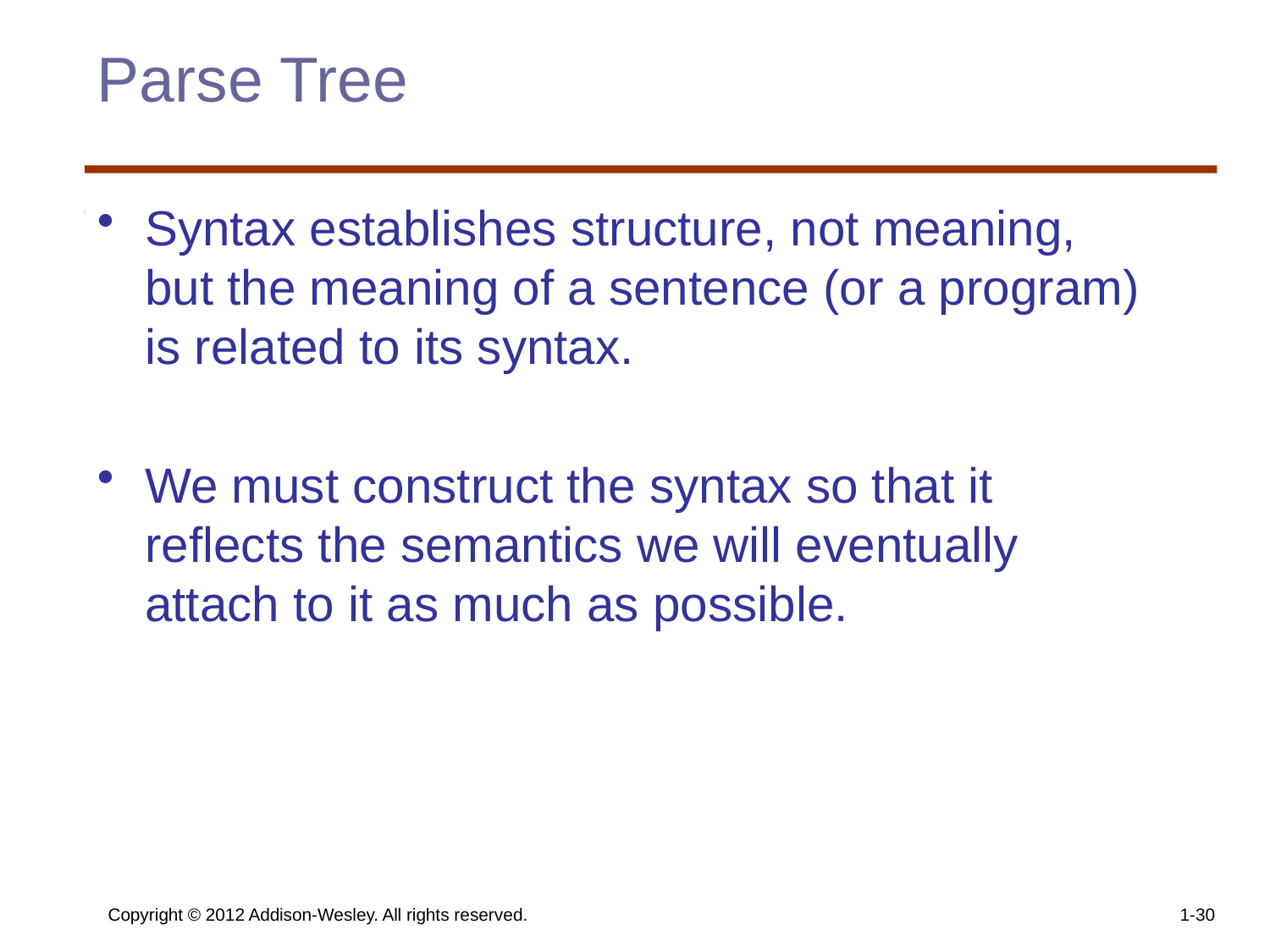

# Parse Tree
Syntax establishes structure, not meaning, but the meaning of a sentence (or a program) is related to its syntax.

We must construct the syntax so that it reflects the semantics we will eventually attach to it as much as possible.
Copyright © 2012 Addison-Wesley. All rights reserved.
1-30